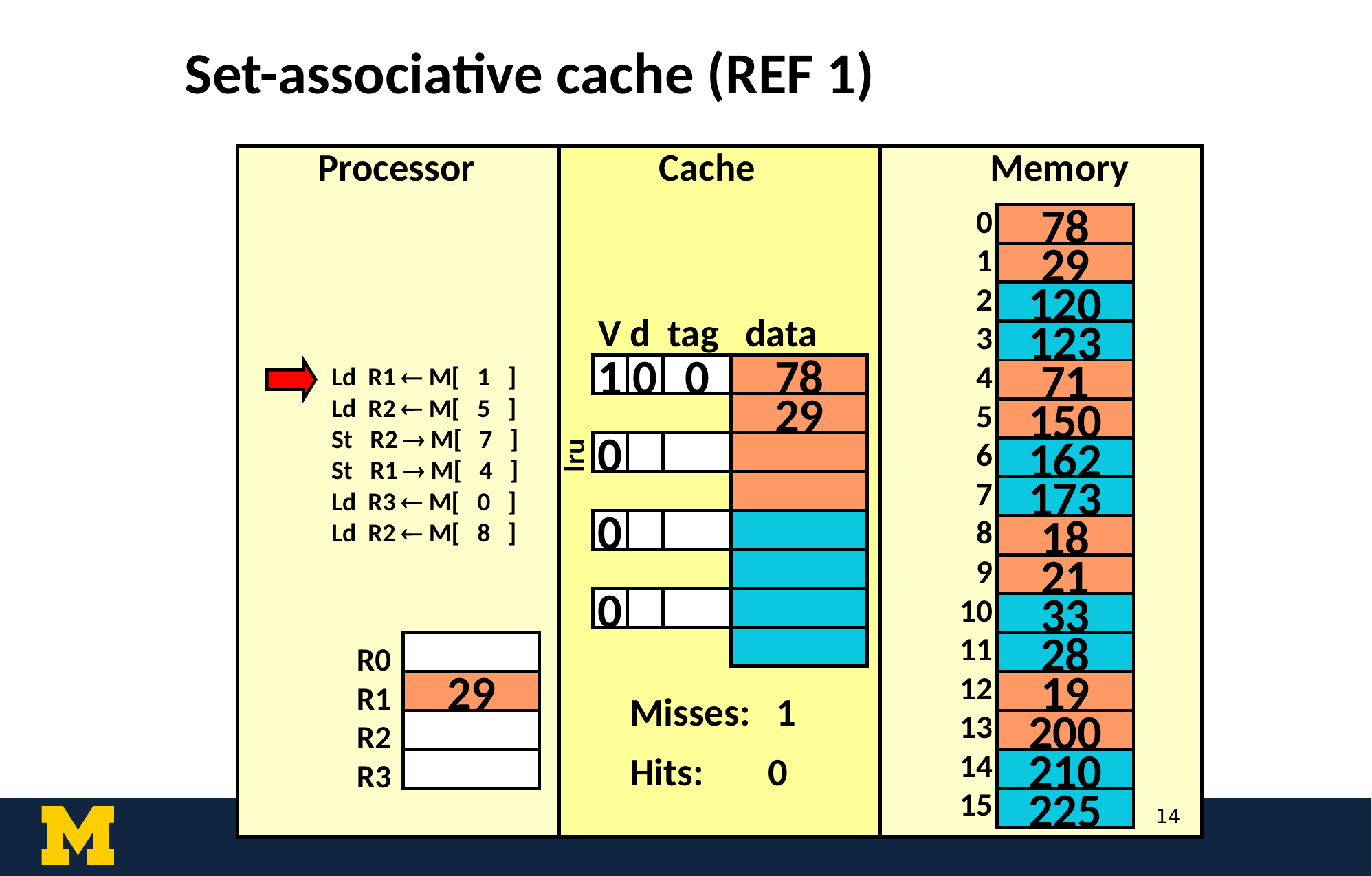

Set-associative cache (REF 1)
Processor
Cache
Memory

0
1
2
3
4
5
6
7
8
9
10
11
12
13
14
15
78
29
120
V d  tag   data
123
Ld  R1 ← M[   1   ]
Ld  R2 ← M[   5   ]
St   R2 → M[   7   ]
St   R1 → M[   4   ]
Ld  R3 ← M[   0   ]
Ld  R2 ← M[   8   ]
1
0
0
78

71
29
150
lru
0

162

173
0

18

21
0

33

R0
R1
R2
R3

28

29
19
Misses:   1
Hits:       0

200

210
225
14